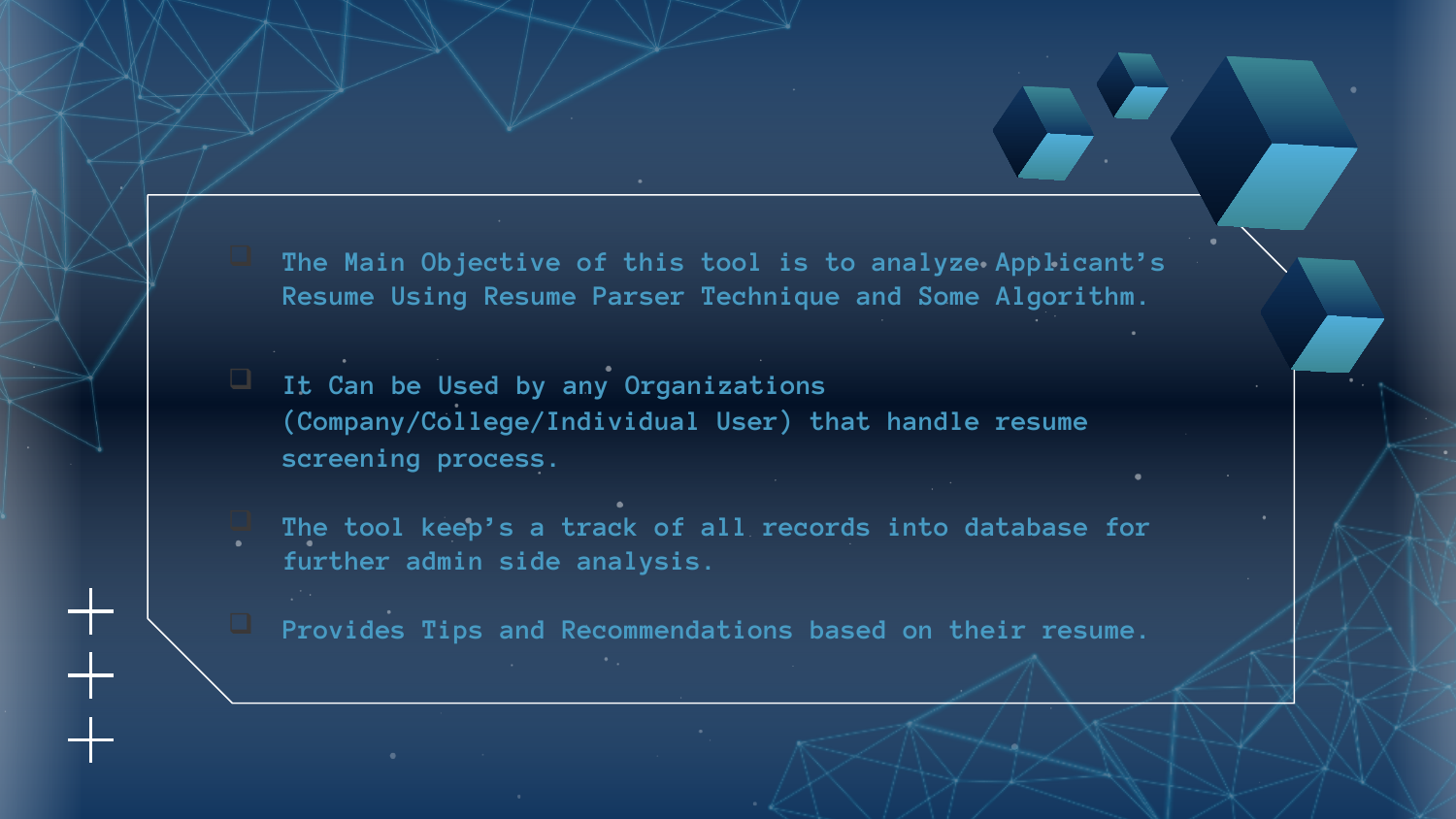

The Main Objective of this tool is to analyze Applicant’s Resume Using Resume Parser Technique and Some Algorithm.

It Can be Used by any Organizations (Company/College/Individual User) that handle resume screening process.

The tool keep’s a track of all records into database for further admin side analysis.

Provides Tips and Recommendations based on their resume.

#